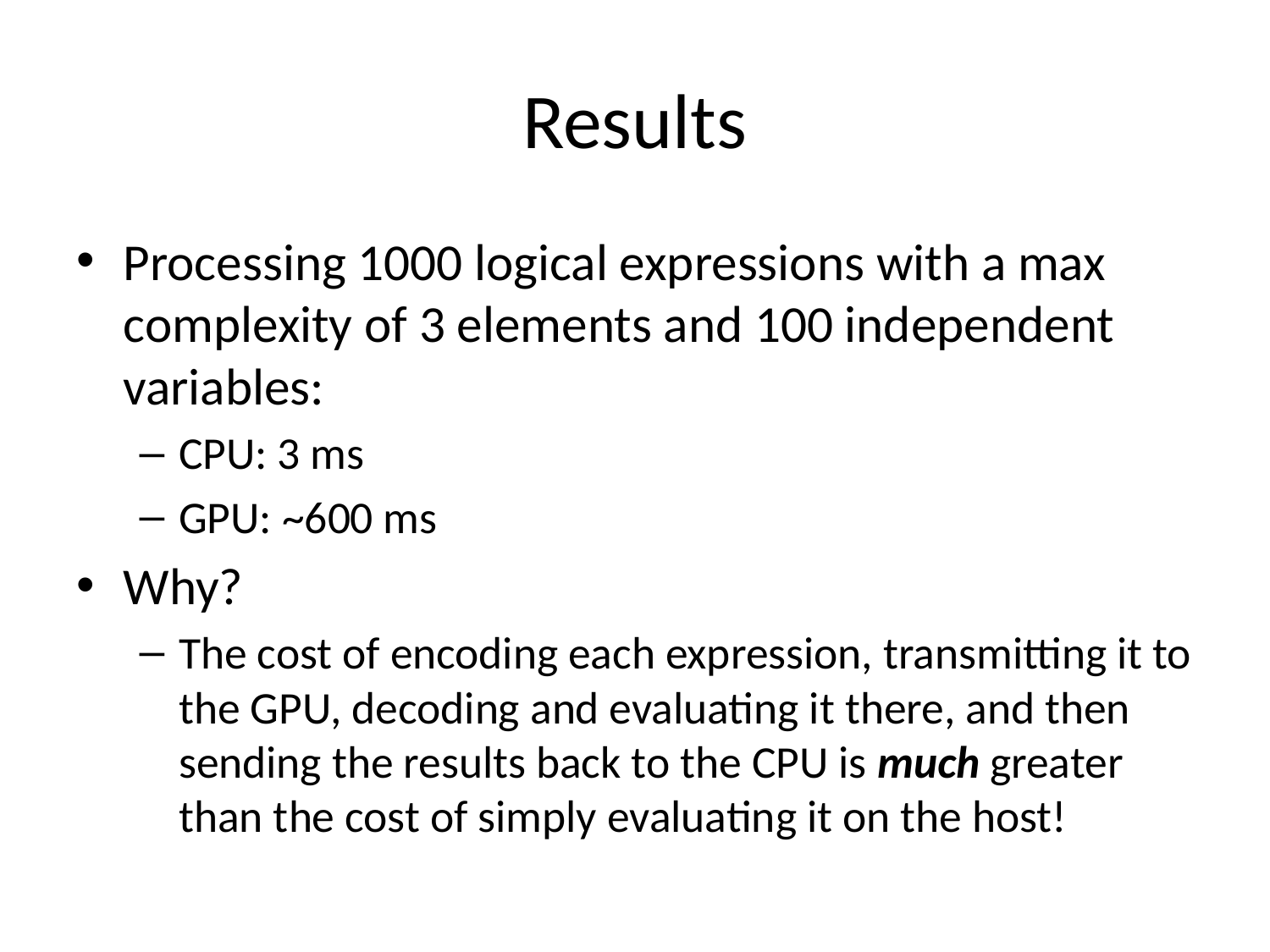

# Results
Processing 1000 logical expressions with a max complexity of 3 elements and 100 independent variables:
CPU: 3 ms
GPU: ~600 ms
Why?
The cost of encoding each expression, transmitting it to the GPU, decoding and evaluating it there, and then sending the results back to the CPU is much greater than the cost of simply evaluating it on the host!